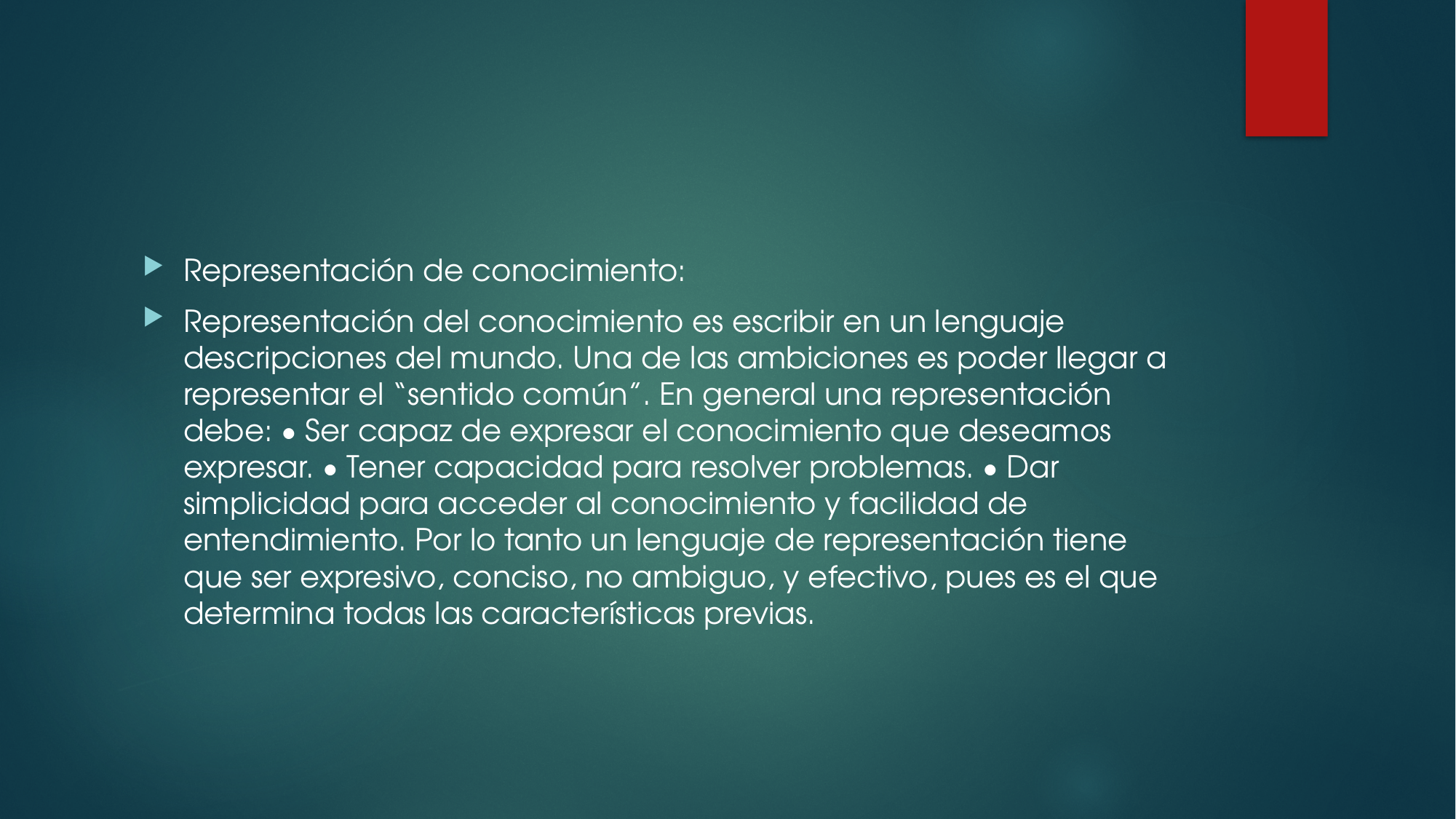

#
Representación de conocimiento:
Representación del conocimiento es escribir en un lenguaje descripciones del mundo. Una de las ambiciones es poder llegar a representar el “sentido común”. En general una representación debe: • Ser capaz de expresar el conocimiento que deseamos expresar. • Tener capacidad para resolver problemas. • Dar simplicidad para acceder al conocimiento y facilidad de entendimiento. Por lo tanto un lenguaje de representación tiene que ser expresivo, conciso, no ambiguo, y efectivo, pues es el que determina todas las características previas.